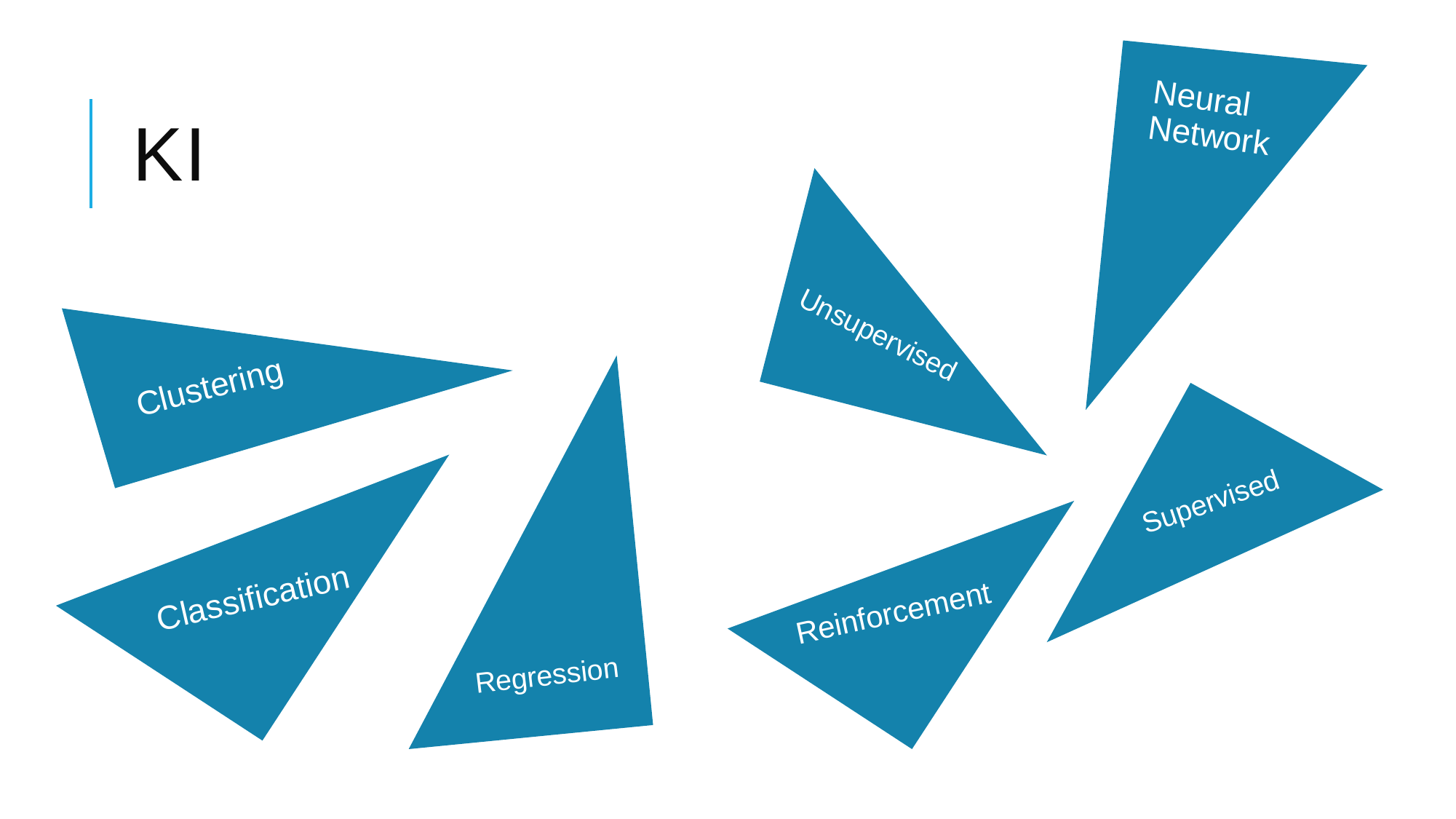

# KI
Neural Network

Unsupervised
Clustering

Supervised
Classification
Reinforcement
Regression